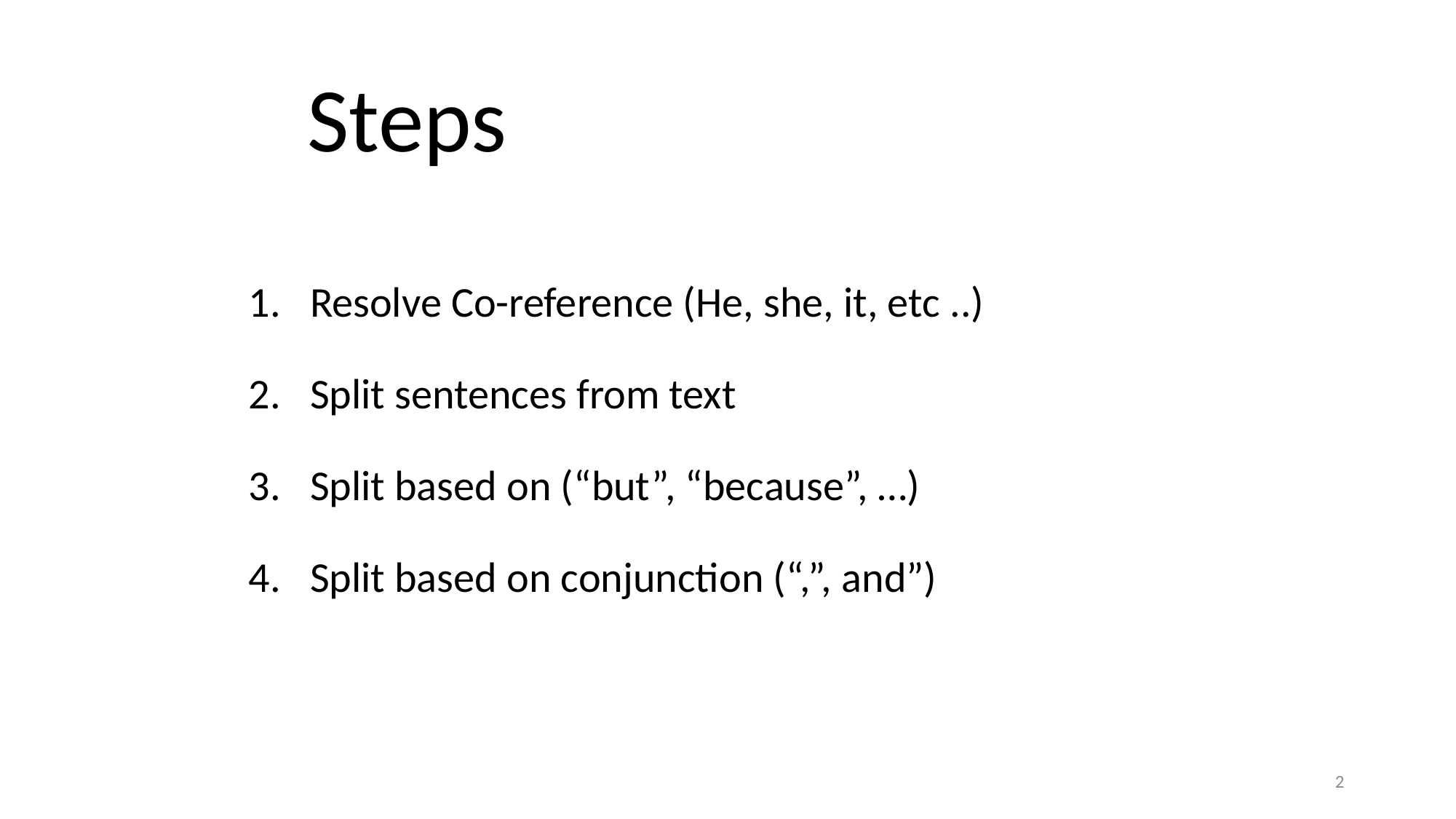

# Steps
Resolve Co-reference (He, she, it, etc ..)
Split sentences from text
Split based on (“but”, “because”, …)
Split based on conjunction (“,”, and”)

2